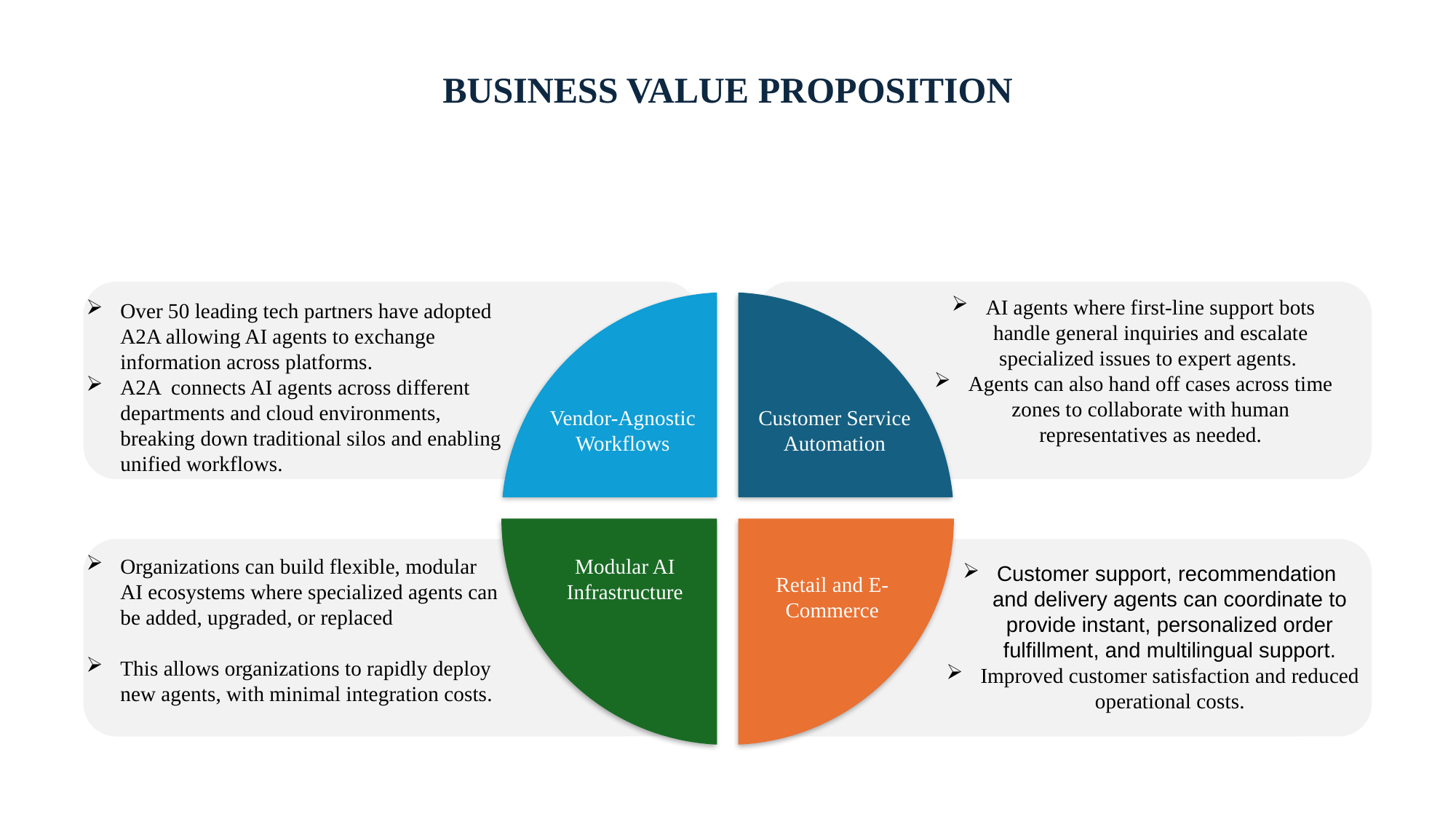

BUSINESS VALUE PROPOSITION

AI agents where first-line support bots handle general inquiries and escalate specialized issues to expert agents.
Agents can also hand off cases across time zones to collaborate with human representatives as needed.
Over 50 leading tech partners have adopted A2A allowing AI agents to exchange information across platforms.
A2A  connects AI agents across different departments and cloud environments, breaking down traditional silos and enabling unified workflows.
Vendor-Agnostic Workflows
Customer Service Automation

Organizations can build flexible, modular AI ecosystems where specialized agents can be added, upgraded, or replaced

This allows organizations to rapidly deploy new agents, with minimal integration costs.
Modular AI Infrastructure
Customer support, recommendation  and delivery agents can coordinate to provide instant, personalized order fulfillment, and multilingual support.
Improved customer satisfaction and reduced operational costs.
Retail and E-Commerce